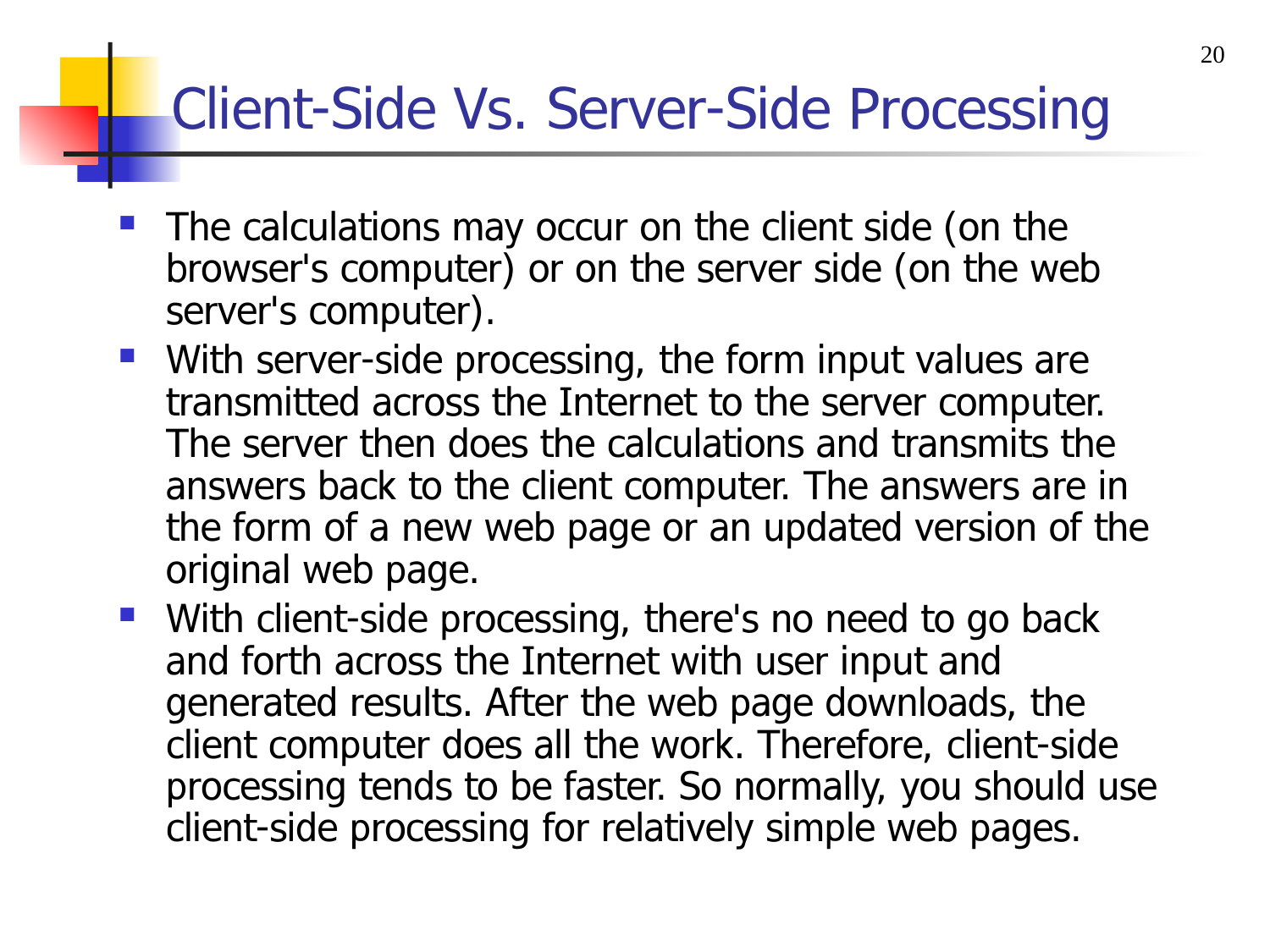

20
# Client-Side Vs. Server-Side Processing
The calculations may occur on the client side (on the browser's computer) or on the server side (on the web server's computer).
With server-side processing, the form input values are transmitted across the Internet to the server computer. The server then does the calculations and transmits the answers back to the client computer. The answers are in the form of a new web page or an updated version of the original web page.
With client-side processing, there's no need to go back and forth across the Internet with user input and generated results. After the web page downloads, the client computer does all the work. Therefore, client-side processing tends to be faster. So normally, you should use client-side processing for relatively simple web pages.